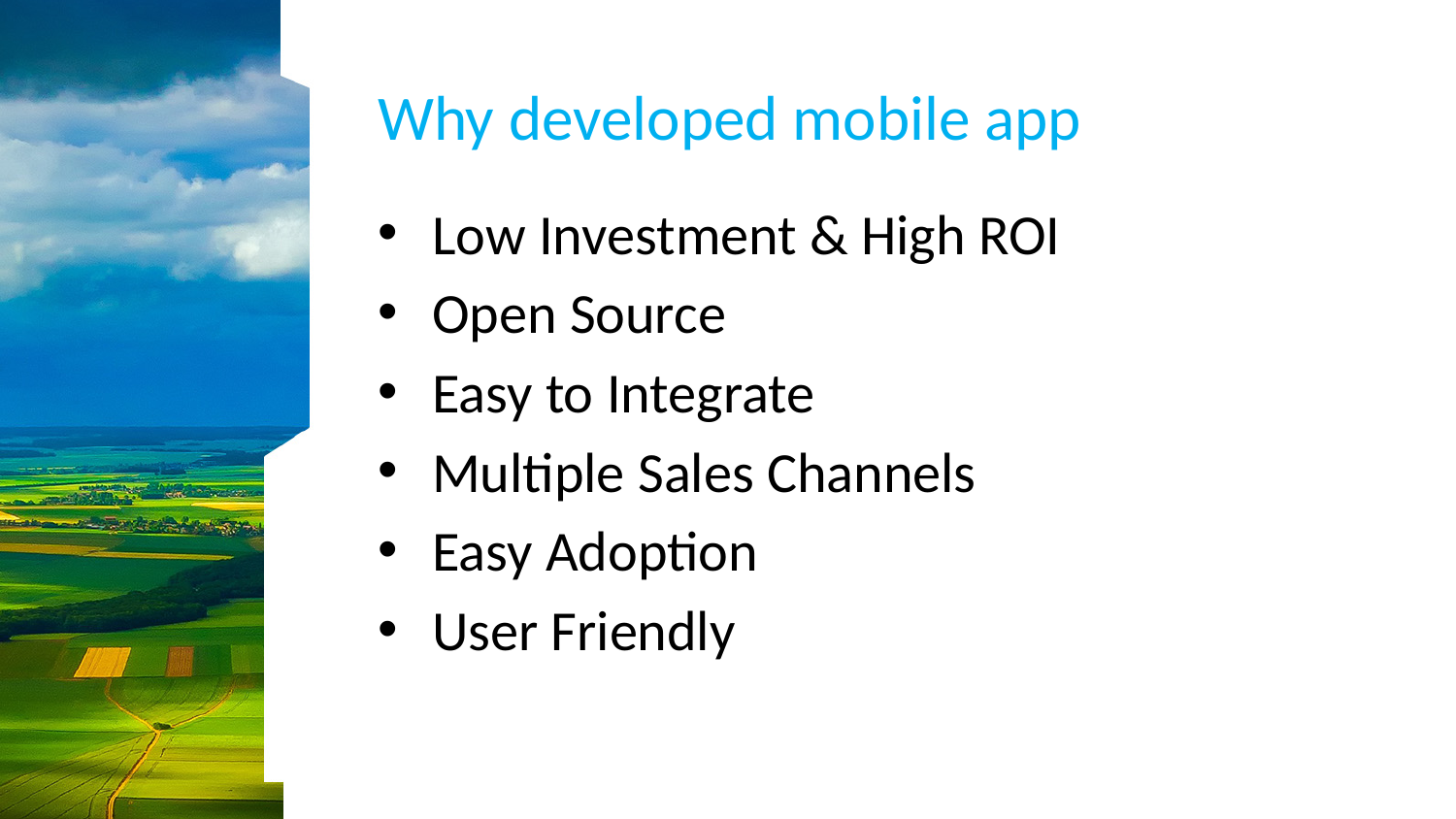

# Why developed mobile app
Low Investment & High ROI
Open Source
Easy to Integrate
Multiple Sales Channels
Easy Adoption
User Friendly